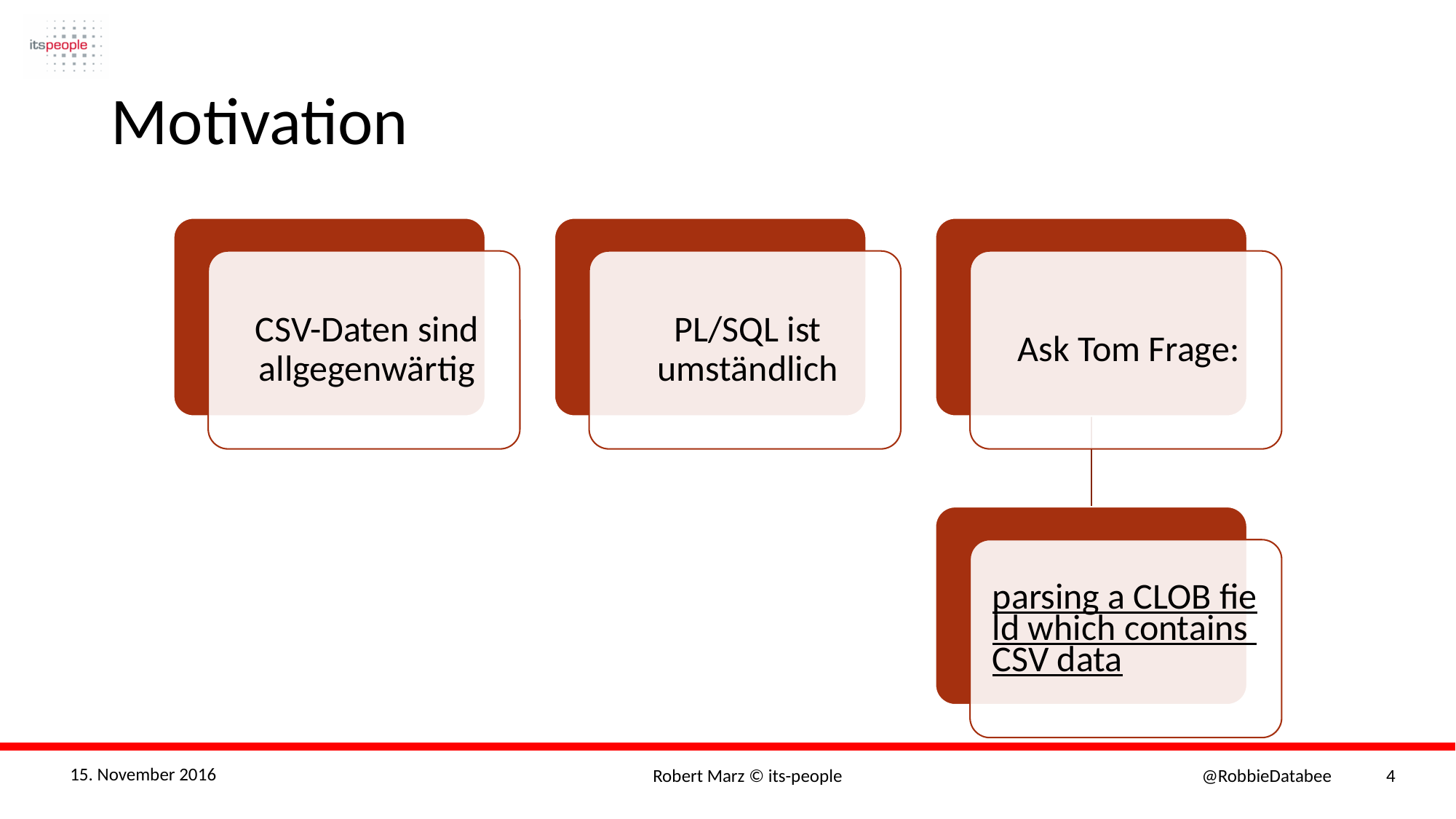

# Motivation
CSV-Daten sind allgegenwärtig
PL/SQL ist umständlich
Ask Tom Frage:
parsing a CLOB field which contains CSV data